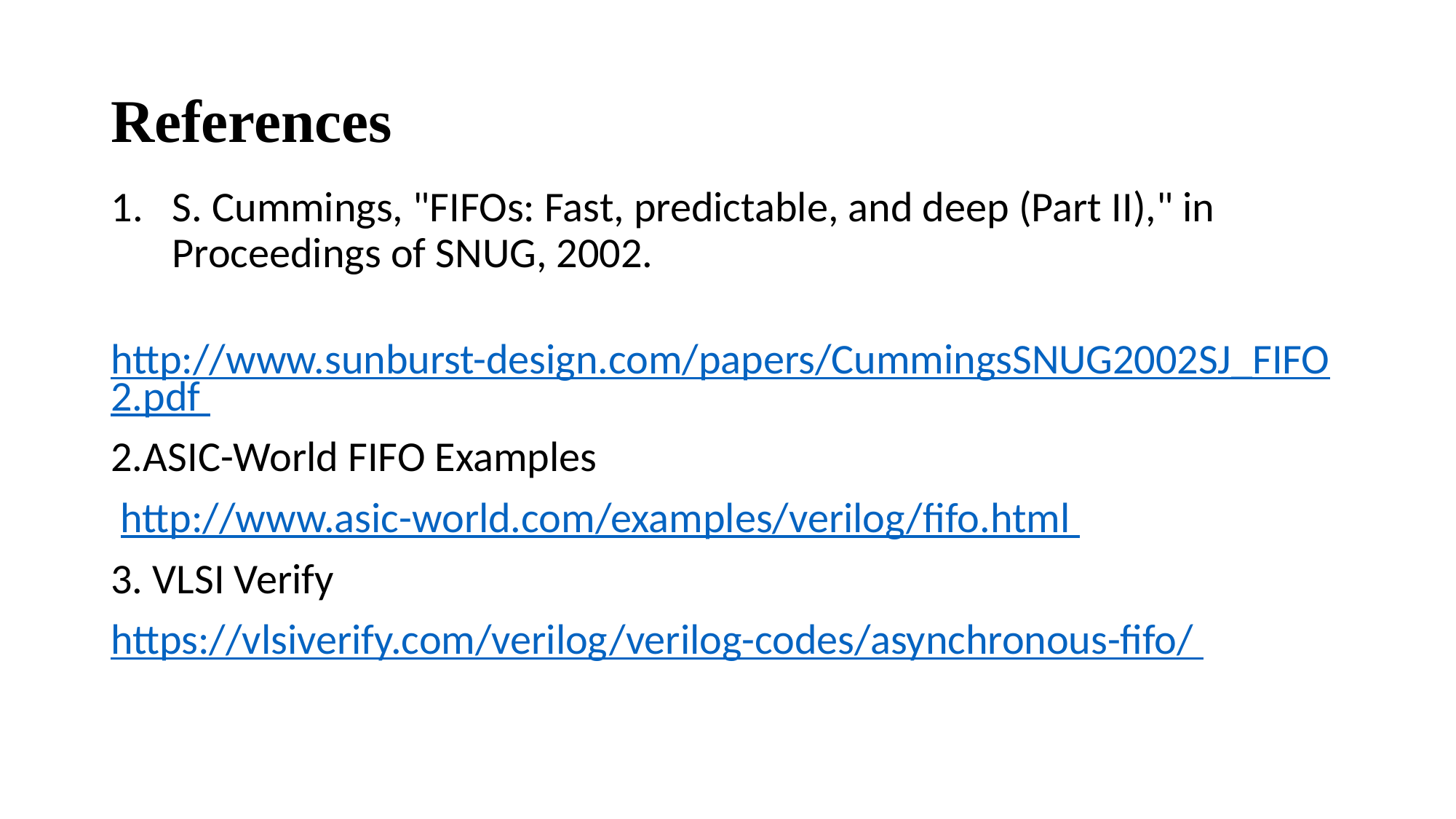

# References
S. Cummings, "FIFOs: Fast, predictable, and deep (Part II)," in Proceedings of SNUG, 2002.
    http://www.sunburst-design.com/papers/CummingsSNUG2002SJ_FIFO2.pdf
2.ASIC-World FIFO Examples
 http://www.asic-world.com/examples/verilog/fifo.html
3. VLSI Verify
https://vlsiverify.com/verilog/verilog-codes/asynchronous-fifo/